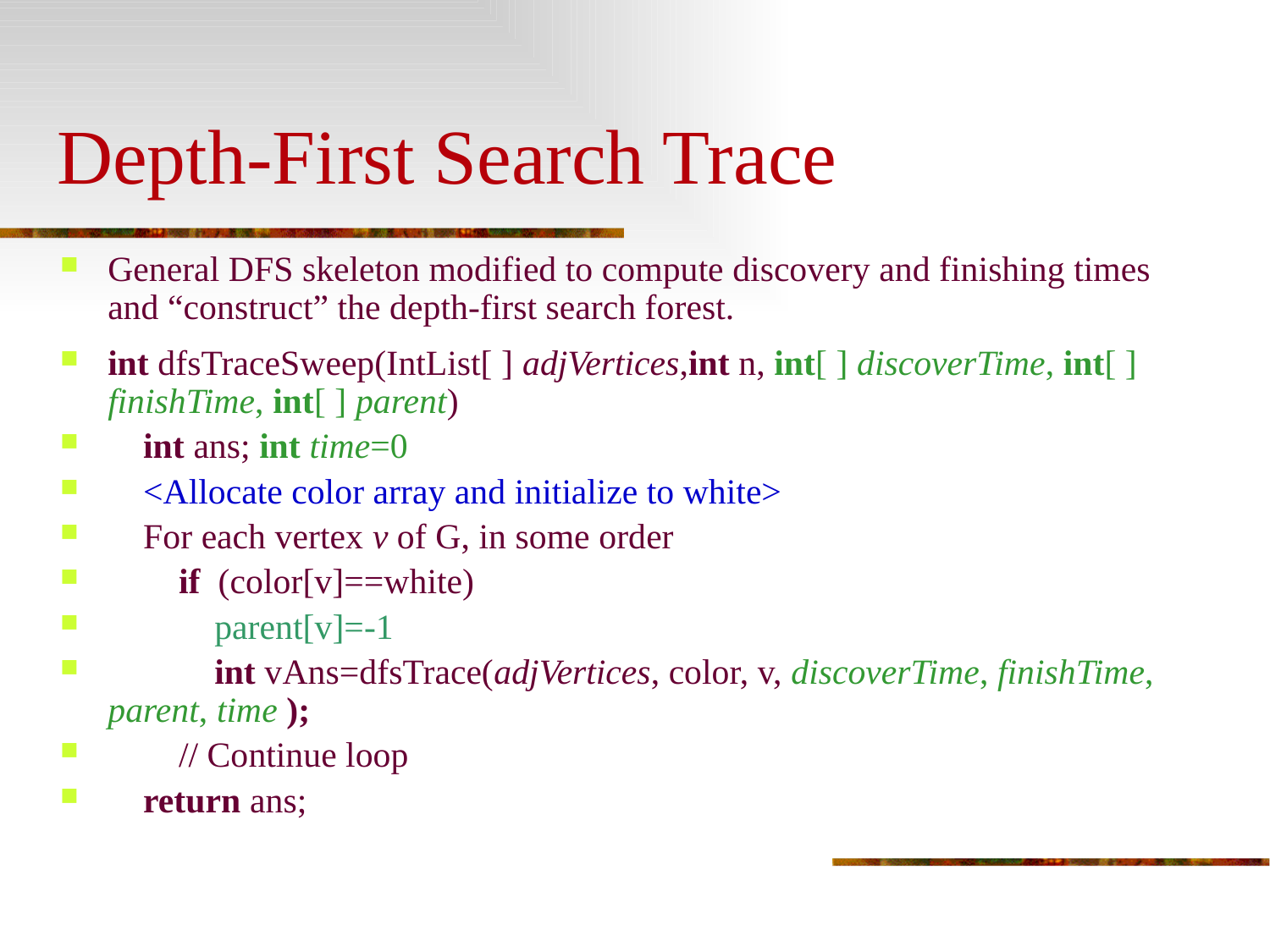

# Depth-First Search Trace
General DFS skeleton modified to compute discovery and finishing times and “construct” the depth-first search forest.
int dfsTraceSweep(IntList[ ] adjVertices,int n, int[ ] discoverTime, int[ ] finishTime, int[ ] parent)
    int ans; int time=0
    <Allocate color array and initialize to white>
    For each vertex v of G, in some order
        if  (color[v]==white)
            parent[v]=-1
            int vAns=dfsTrace(adjVertices, color, v, discoverTime, finishTime, parent, time );
        // Continue loop
    return ans;